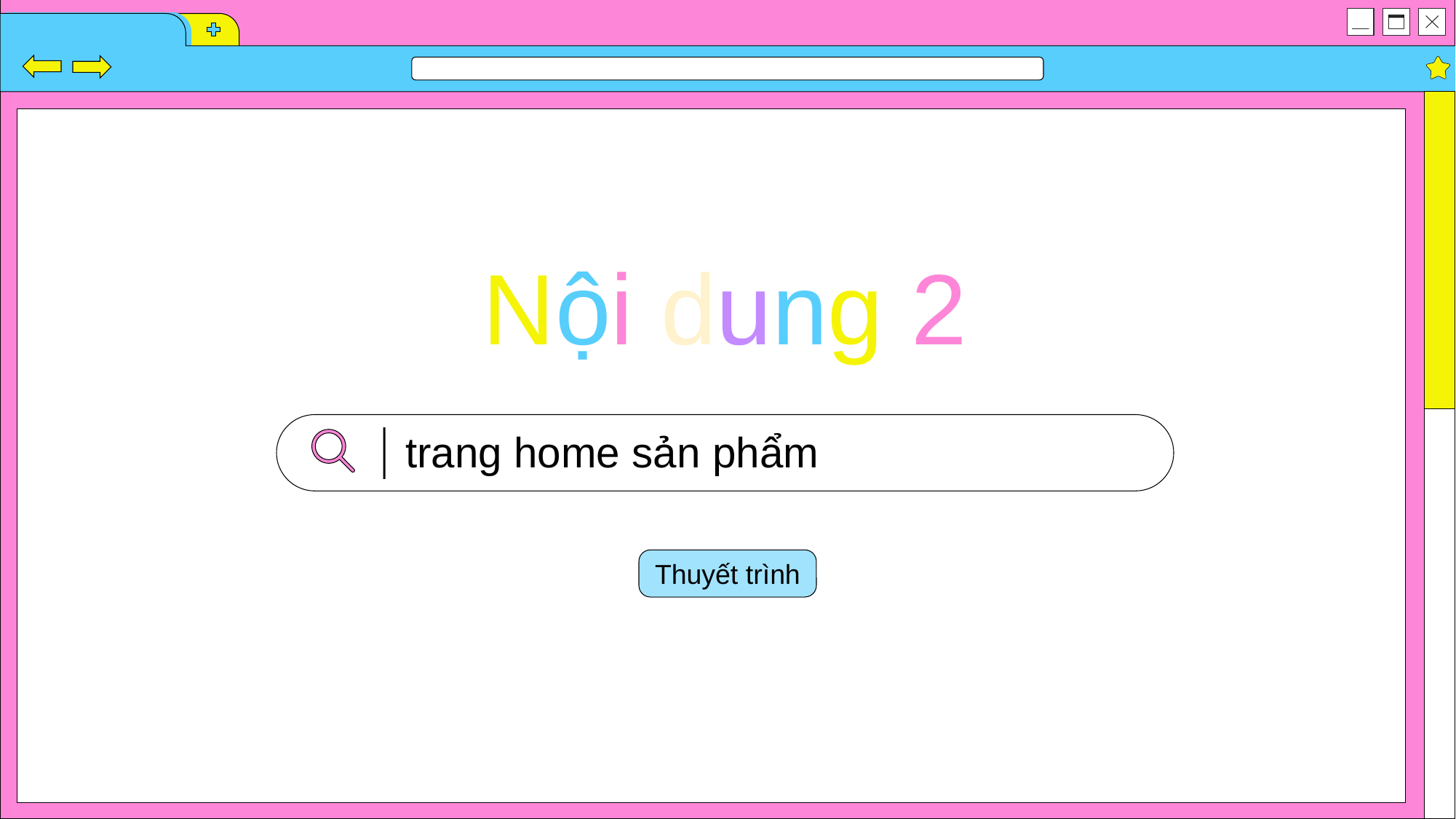

Nội dung 2

trang home sản phẩm

Thuyết trình